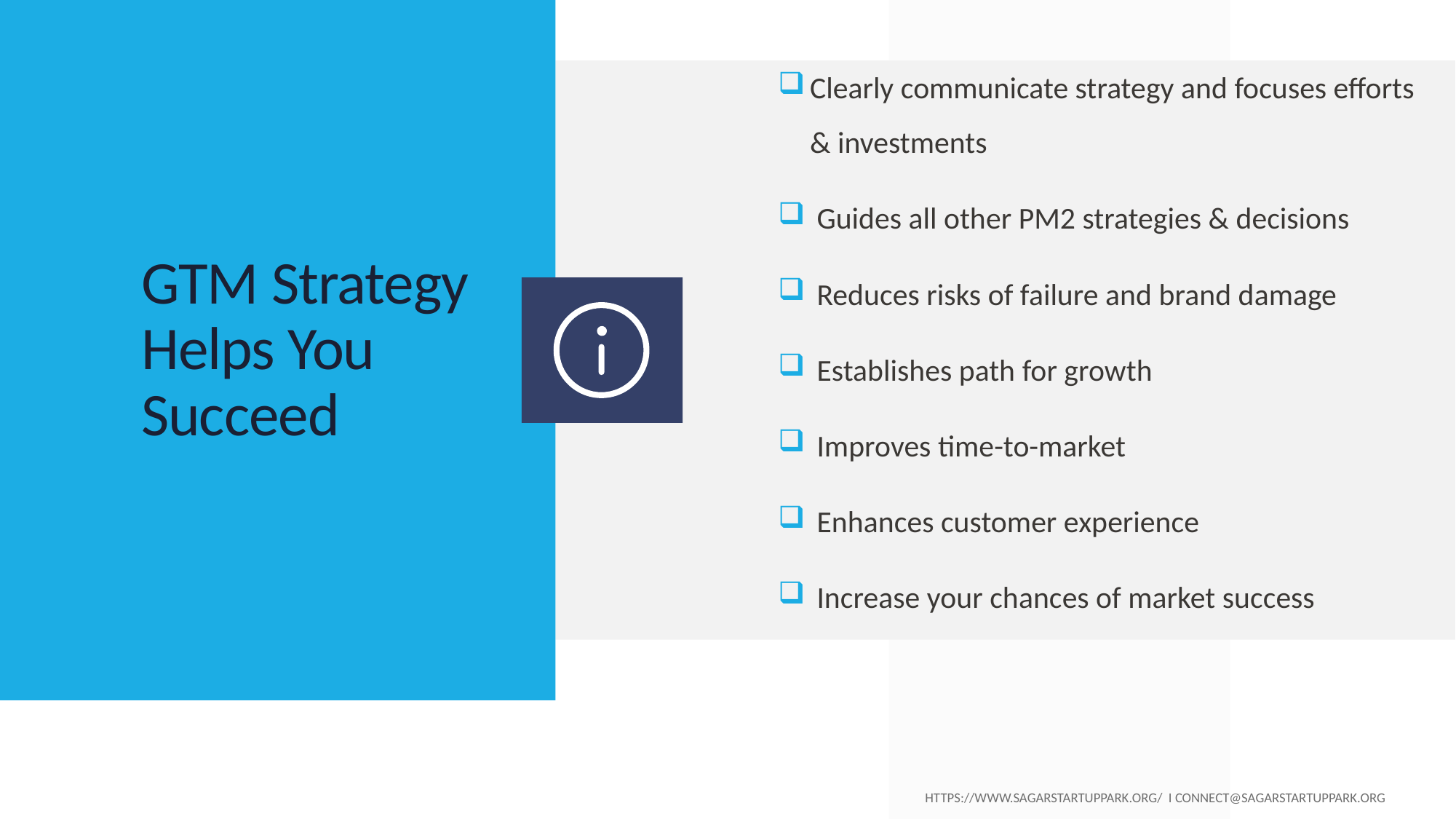

Clearly communicate strategy and focuses efforts & investments
 Guides all other PM2 strategies & decisions
 Reduces risks of failure and brand damage
 Establishes path for growth
 Improves time-to-market
 Enhances customer experience
 Increase your chances of market success

# GTM Strategy Helps You Succeed

https://www.sagarstartuppark.org/  I connect@sagarstartuppark.org